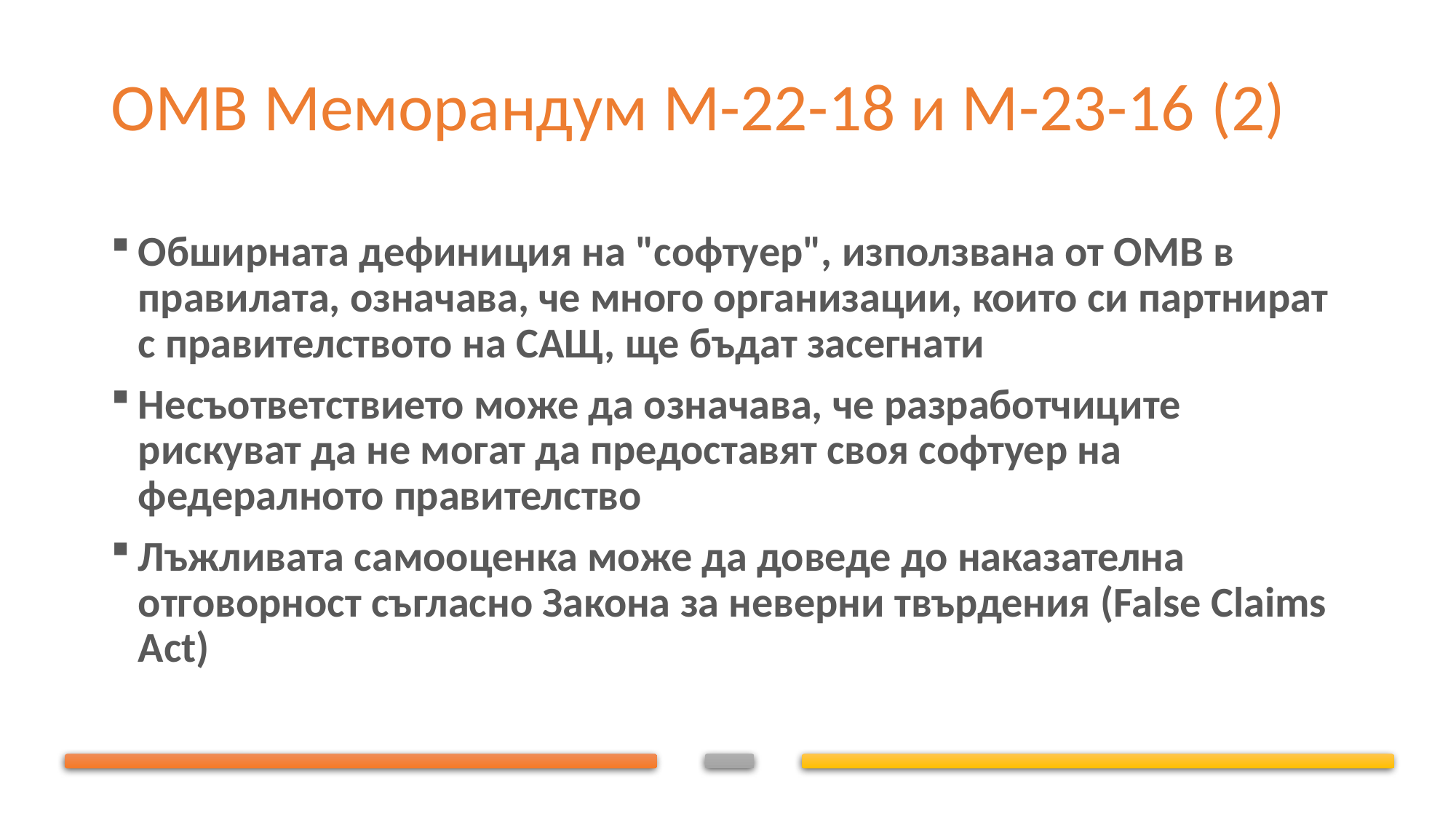

# OMB Меморандум M-22-18 и M-23-16 (2)
Обширната дефиниция на "софтуер", използвана от OMB в правилата, означава, че много организации, които си партнират с правителството на САЩ, ще бъдат засегнати
Несъответствието може да означава, че разработчиците рискуват да не могат да предоставят своя софтуер на федералното правителство
Лъжливата самооценка може да доведе до наказателна отговорност съгласно Закона за неверни твърдения (False Claims Act)